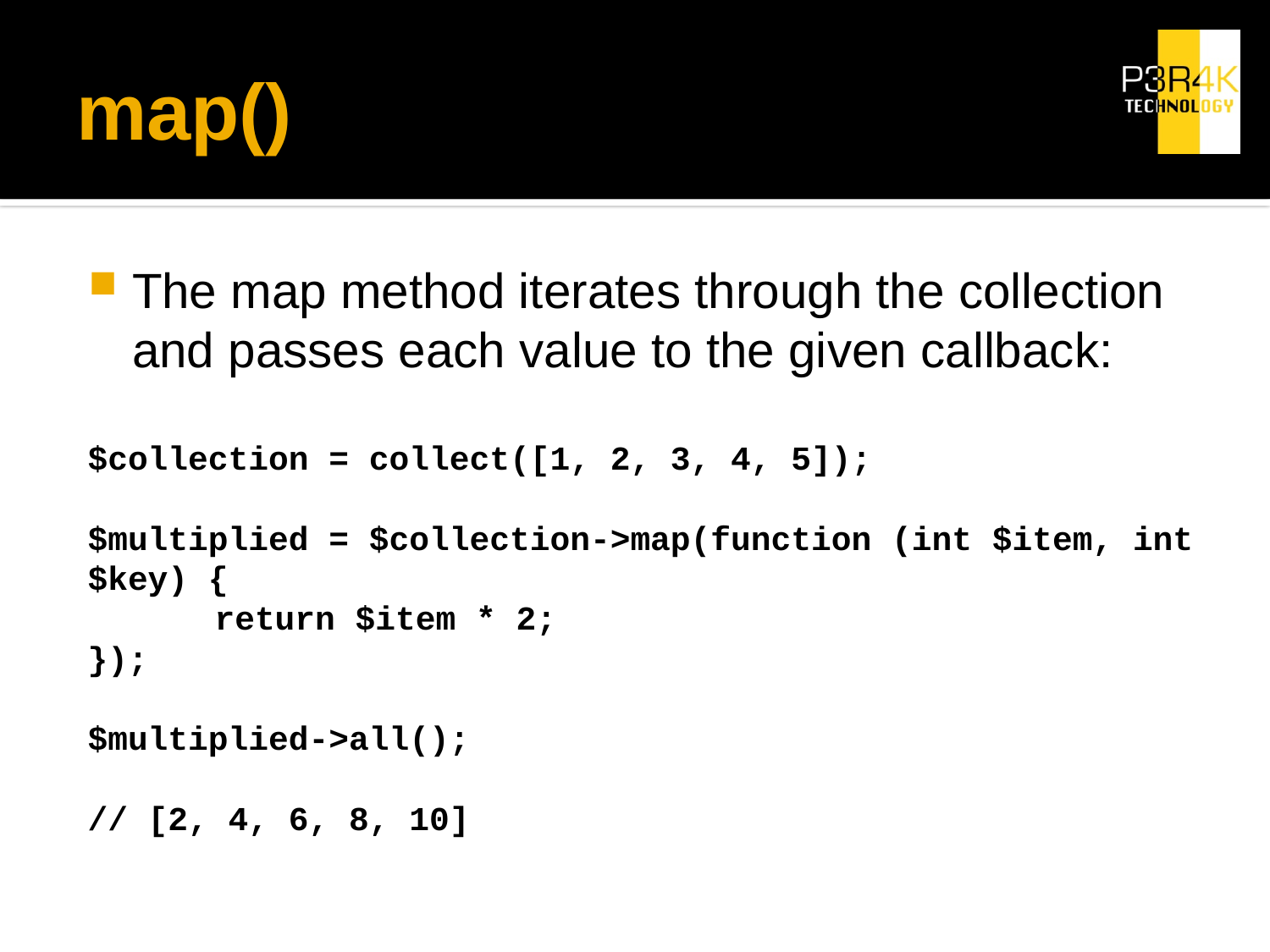

# map()
The map method iterates through the collection and passes each value to the given callback:

$collection = collect([1, 2, 3, 4, 5]);

$multiplied = $collection->map(function (int $item, int $key) {
	return $item * 2;
});

$multiplied->all();

// [2, 4, 6, 8, 10]